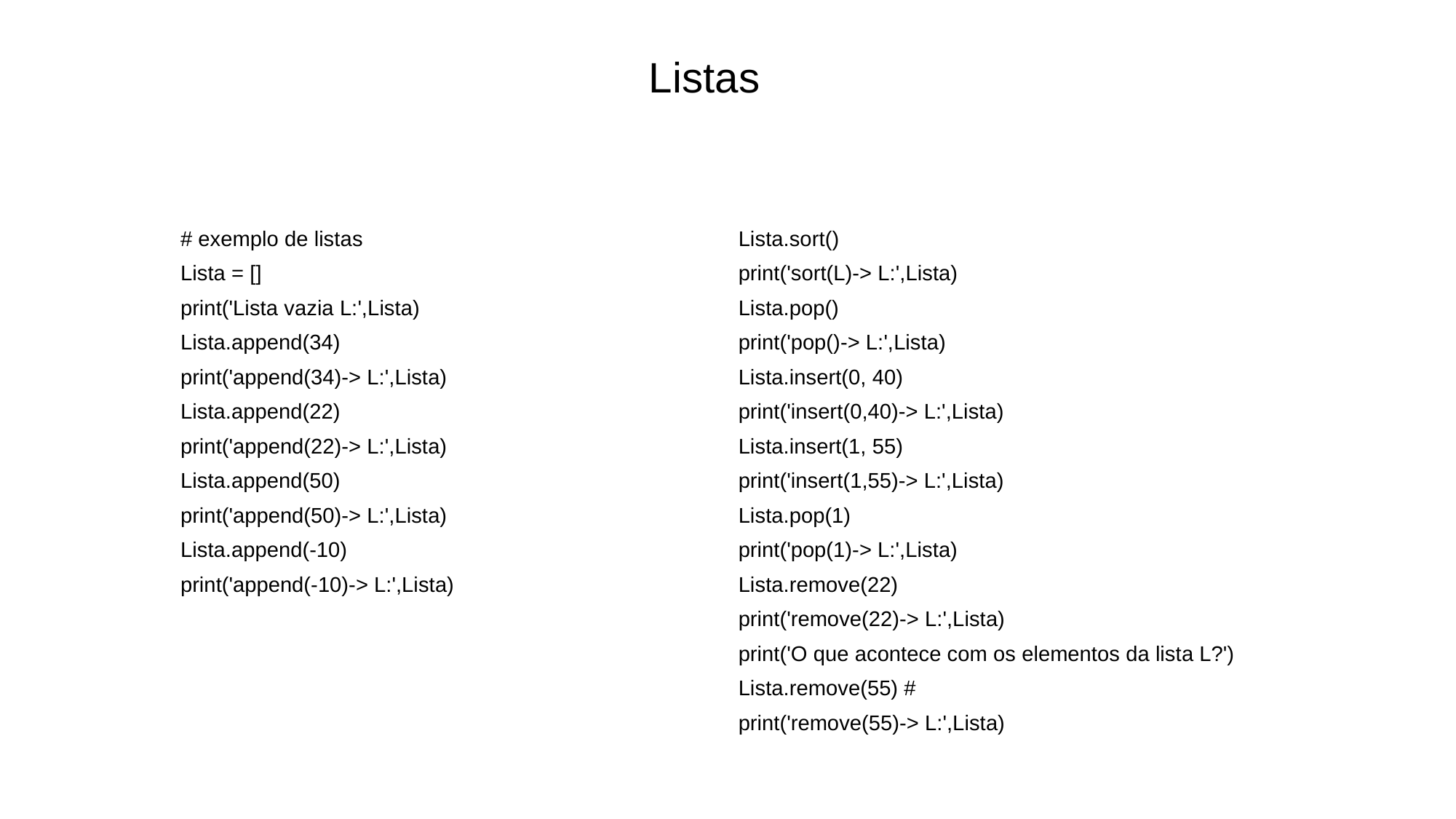

Listas
# exemplo de listas
Lista = []
print('Lista vazia L:',Lista)
Lista.append(34)
print('append(34)-> L:',Lista)
Lista.append(22)
print('append(22)-> L:',Lista)
Lista.append(50)
print('append(50)-> L:',Lista)
Lista.append(-10)
print('append(-10)-> L:',Lista)
Lista.sort()
print('sort(L)-> L:',Lista)
Lista.pop()
print('pop()-> L:',Lista)
Lista.insert(0, 40)
print('insert(0,40)-> L:',Lista)
Lista.insert(1, 55)
print('insert(1,55)-> L:',Lista)
Lista.pop(1)
print('pop(1)-> L:',Lista)
Lista.remove(22)
print('remove(22)-> L:',Lista)
print('O que acontece com os elementos da lista L?')
Lista.remove(55) #
print('remove(55)-> L:',Lista)